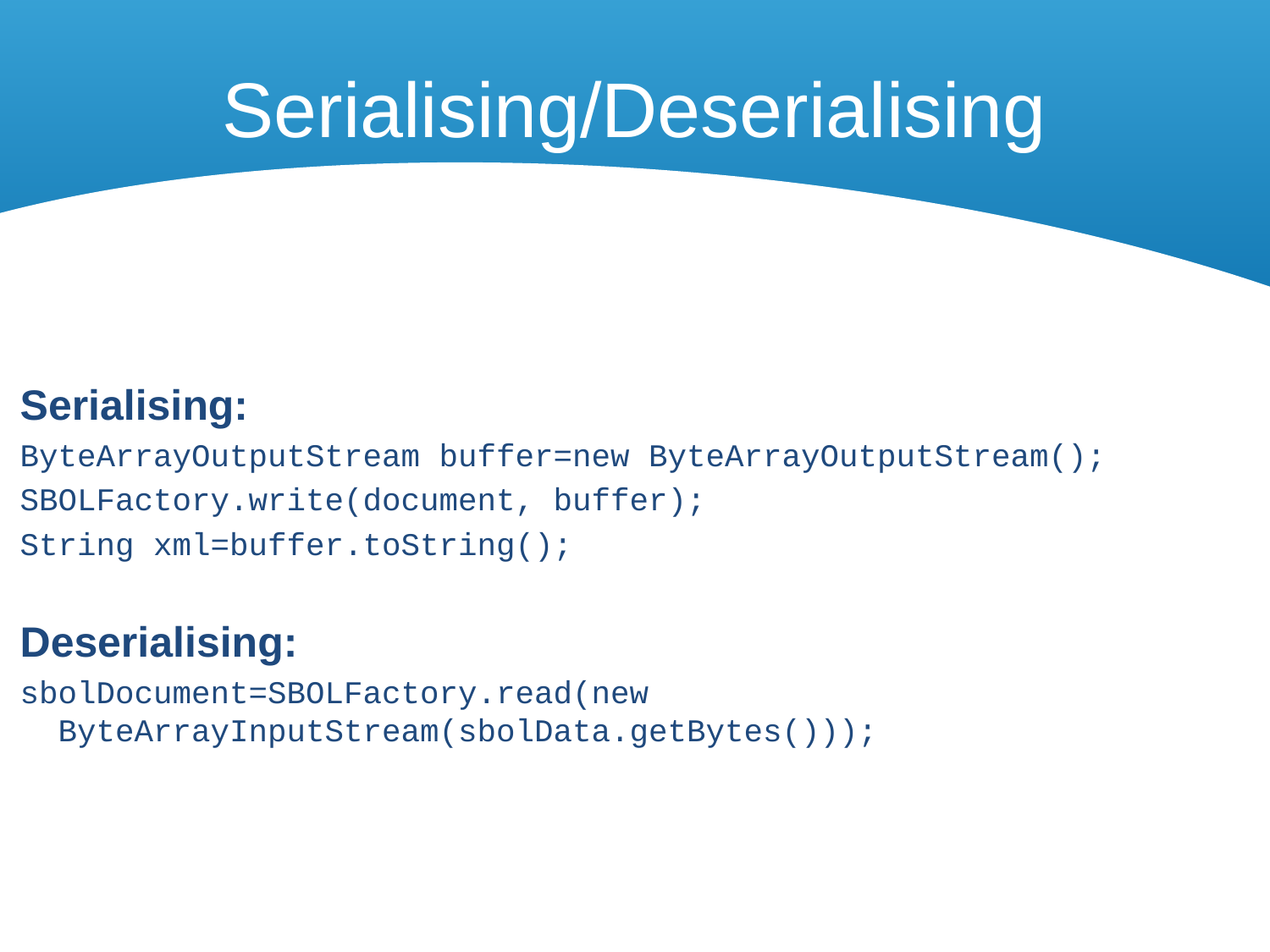

# Serialising/Deserialising
Serialising:
ByteArrayOutputStream buffer=new ByteArrayOutputStream();
SBOLFactory.write(document, buffer);
String xml=buffer.toString();

Deserialising:
sbolDocument=SBOLFactory.read(new ByteArrayInputStream(sbolData.getBytes()));